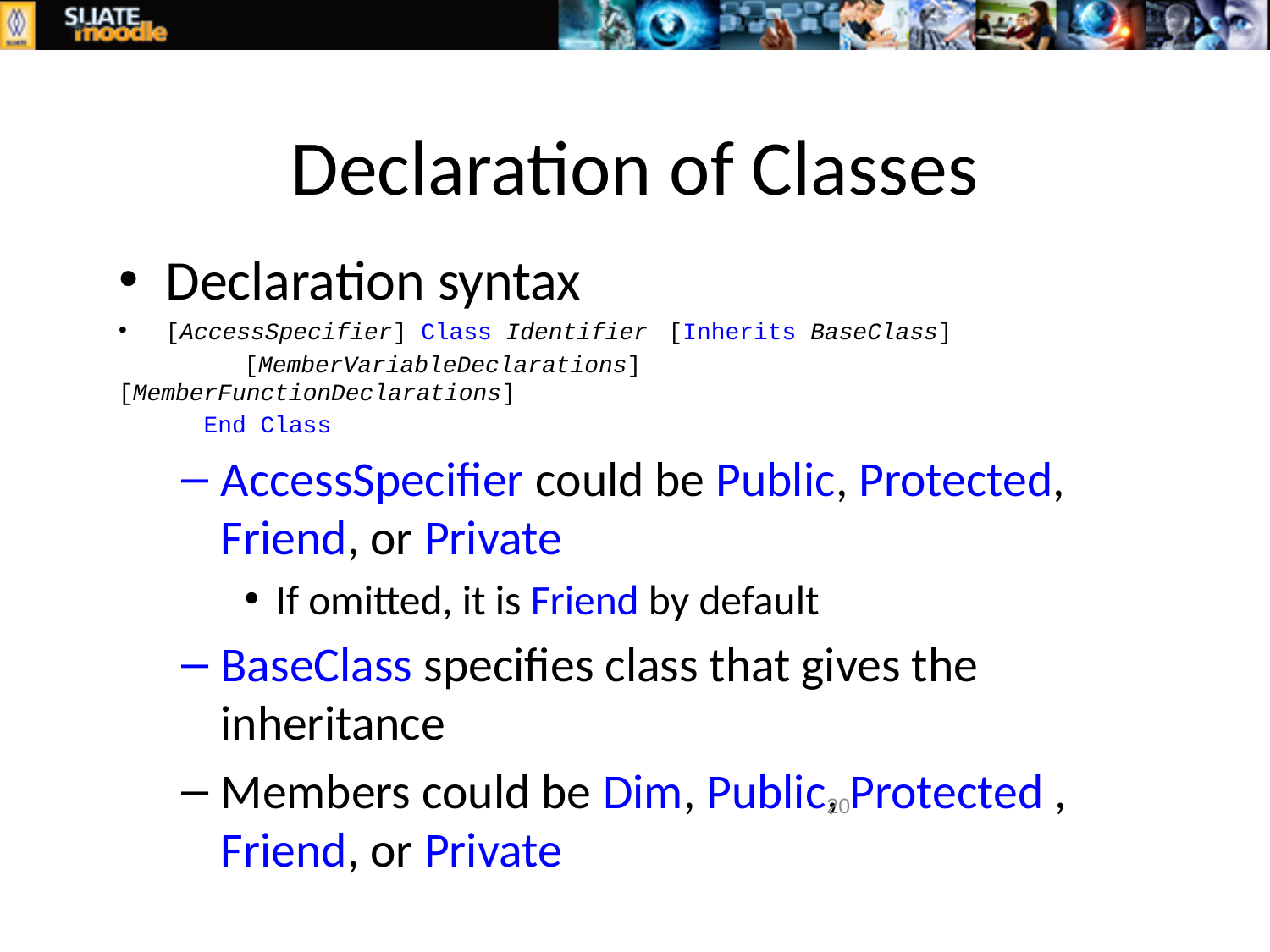

# Declaration of Classes
Declaration syntax
[AccessSpecifier] Class Identifier				[Inherits BaseClass]
	[MemberVariableDeclarations]				[MemberFunctionDeclarations]
      End Class
AccessSpecifier could be Public, Protected, Friend, or Private
If omitted, it is Friend by default
BaseClass specifies class that gives the inheritance
Members could be Dim, Public, Protected , Friend, or Private
20